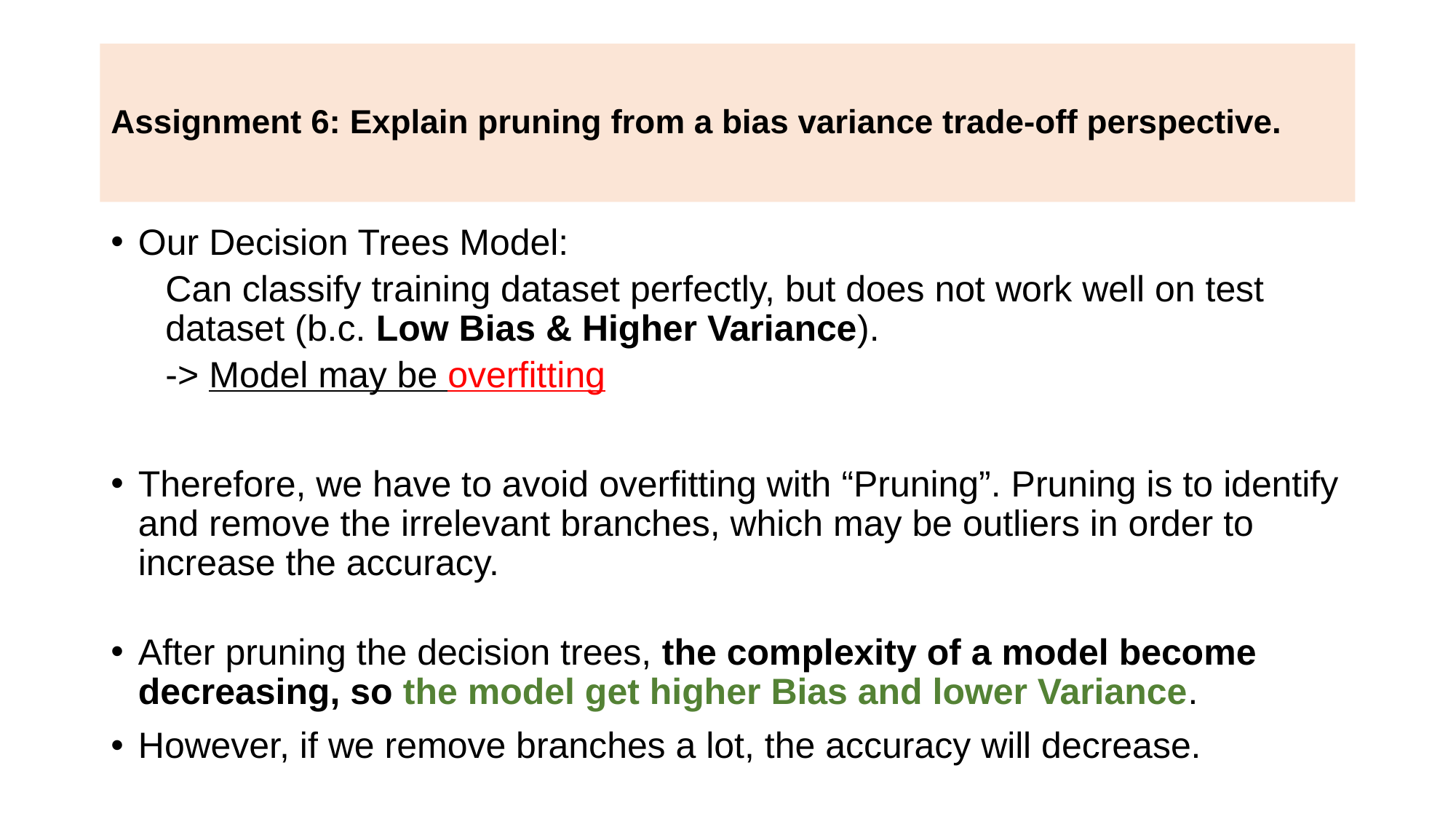

# Assignment 6: Explain pruning from a bias variance trade-off perspective.
Our Decision Trees Model:
Can classify training dataset perfectly, but does not work well on test dataset (b.c. Low Bias & Higher Variance).
-> Model may be overfitting

Therefore, we have to avoid overfitting with “Pruning”. Pruning is to identify and remove the irrelevant branches, which may be outliers in order to increase the accuracy.

After pruning the decision trees, the complexity of a model become decreasing, so the model get higher Bias and lower Variance.
However, if we remove branches a lot, the accuracy will decrease.